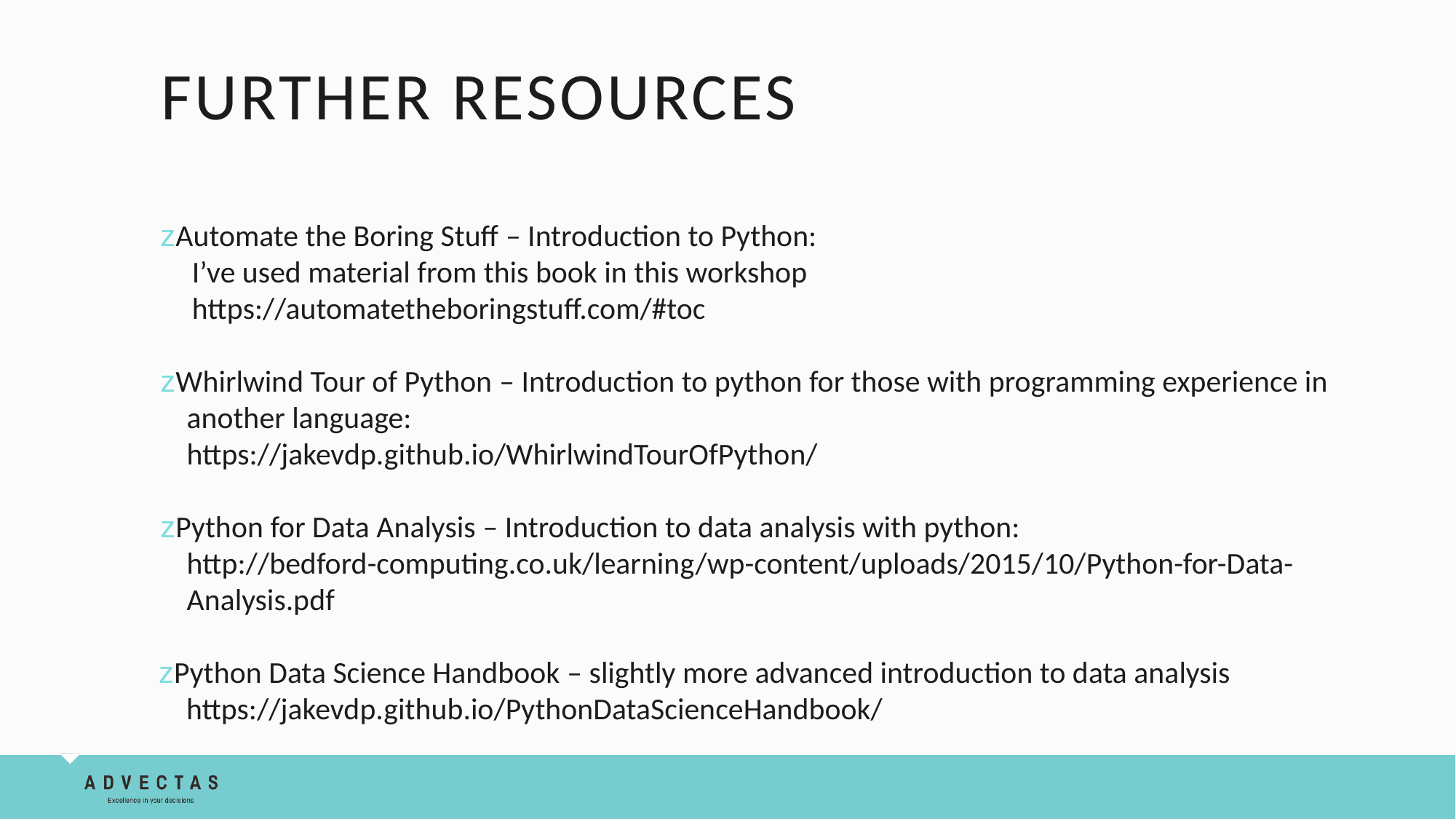

# Further resources
zAutomate the Boring Stuff – Introduction to Python:
	I’ve used material from this book in this workshop
	https://automatetheboringstuff.com/#toc

zWhirlwind Tour of Python – Introduction to python for those with programming experience in another language:
https://jakevdp.github.io/WhirlwindTourOfPython/

zPython for Data Analysis – Introduction to data analysis with python:
	http://bedford-computing.co.uk/learning/wp-content/uploads/2015/10/Python-for-Data-Analysis.pdf

zPython Data Science Handbook – slightly more advanced introduction to data analysis
    https://jakevdp.github.io/PythonDataScienceHandbook/